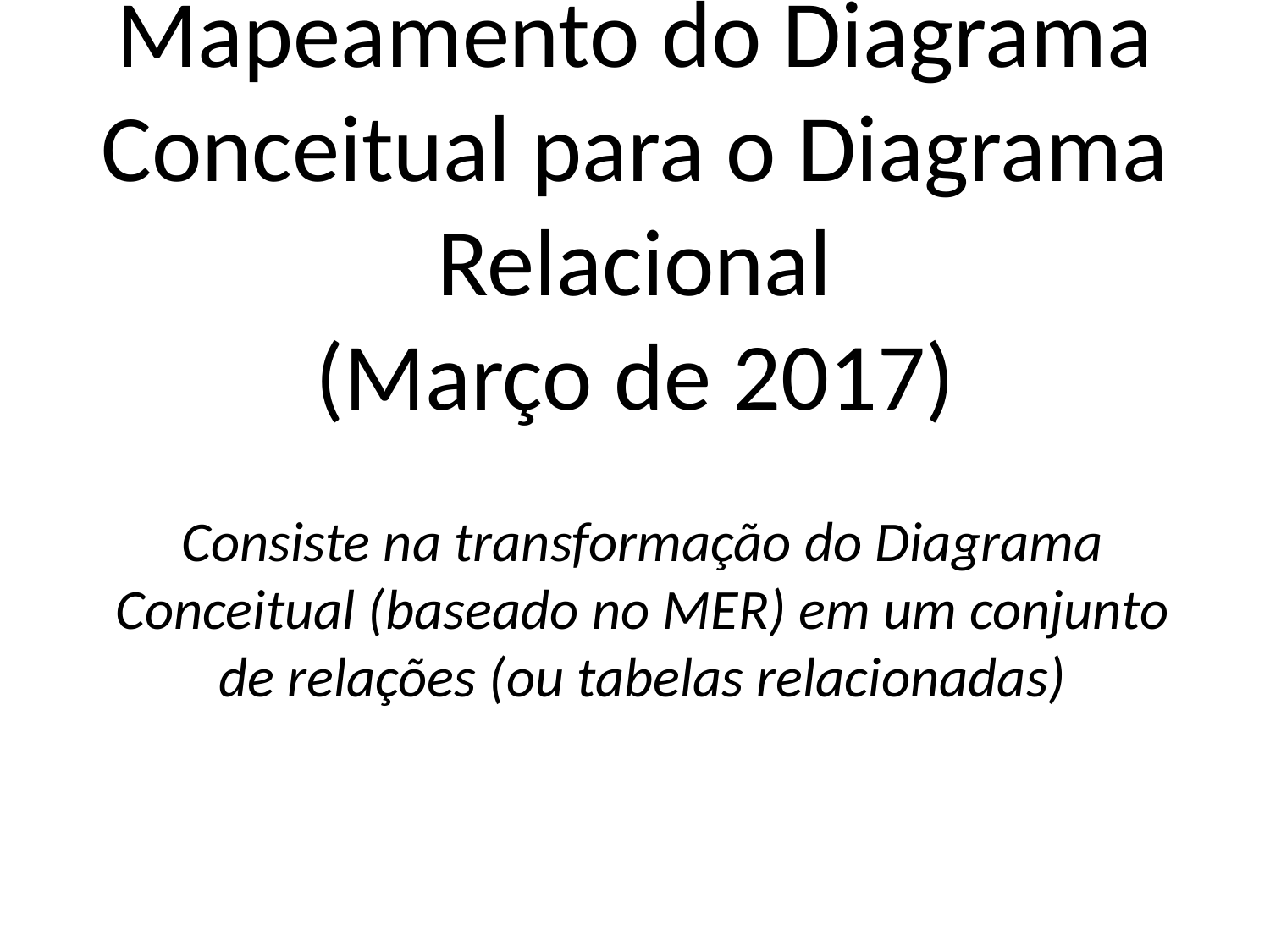

# Mapeamento do Diagrama Conceitual para o Diagrama Relacional (Março de 2017)

Consiste na transformação do Diagrama Conceitual (baseado no MER) em um conjunto de relações (ou tabelas relacionadas)